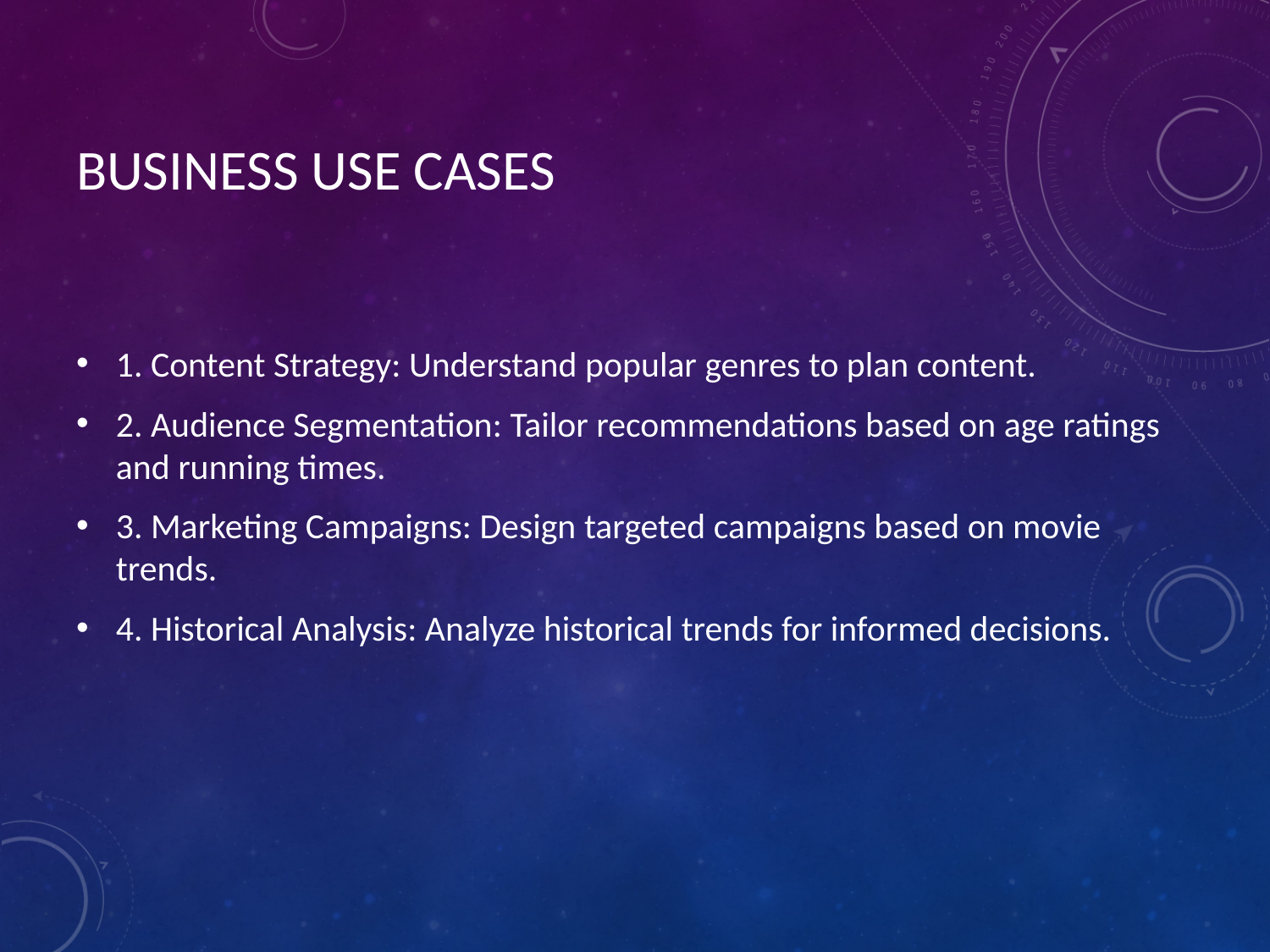

# Business Use Cases

1. Content Strategy: Understand popular genres to plan content.
2. Audience Segmentation: Tailor recommendations based on age ratings and running times.
3. Marketing Campaigns: Design targeted campaigns based on movie trends.
4. Historical Analysis: Analyze historical trends for informed decisions.